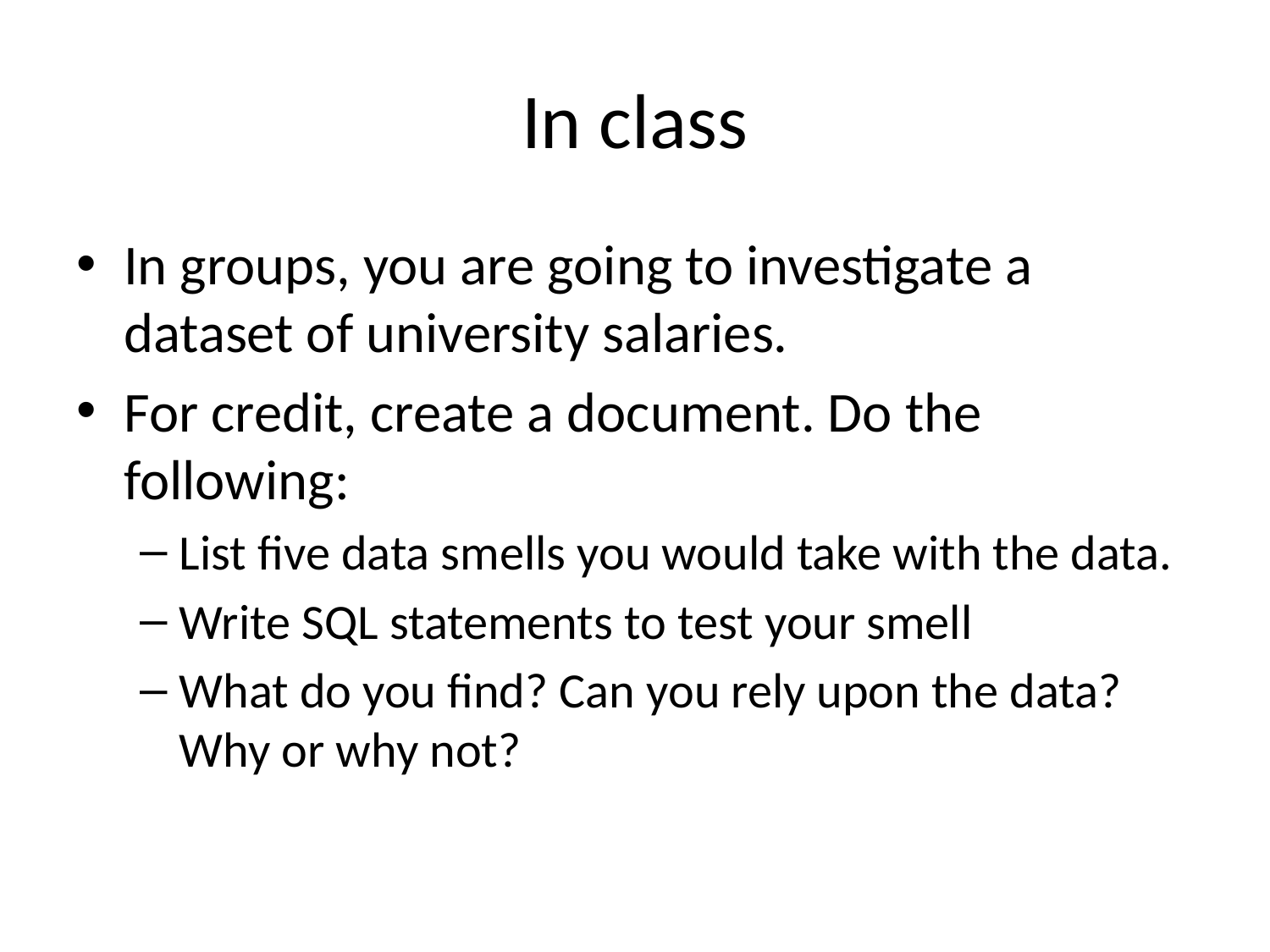

# In class
In groups, you are going to investigate a dataset of university salaries.
For credit, create a document. Do the following:
List five data smells you would take with the data.
Write SQL statements to test your smell
What do you find? Can you rely upon the data? Why or why not?